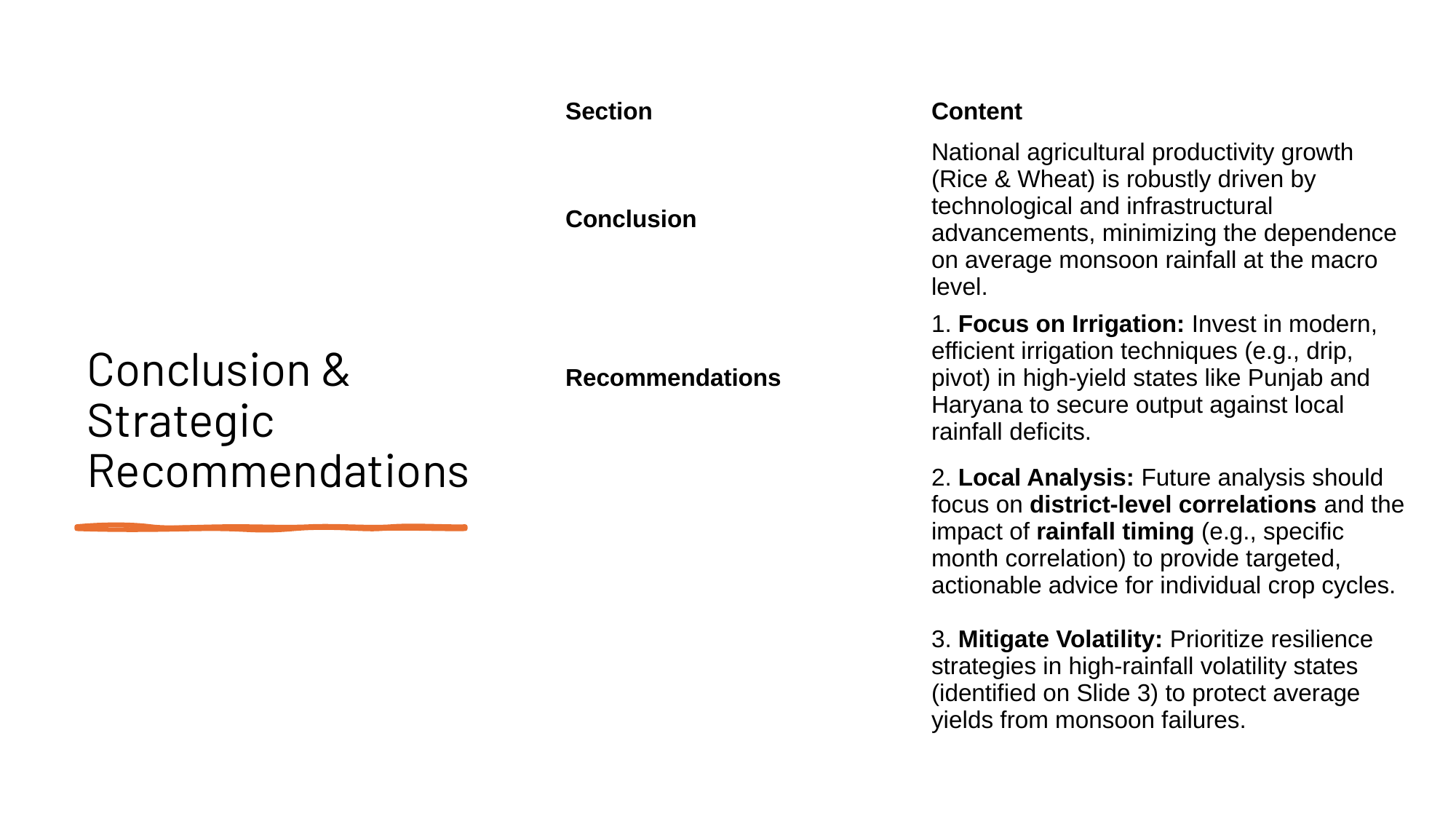

# Conclusion & Strategic Recommendations
| Section | Content |
| --- | --- |
| Conclusion | National agricultural productivity growth (Rice & Wheat) is robustly driven by technological and infrastructural advancements, minimizing the dependence on average monsoon rainfall at the macro level. |
| Recommendations | 1. Focus on Irrigation: Invest in modern, efficient irrigation techniques (e.g., drip, pivot) in high-yield states like Punjab and Haryana to secure output against local rainfall deficits. |
|  | 2. Local Analysis: Future analysis should focus on district-level correlations and the impact of rainfall timing (e.g., specific month correlation) to provide targeted, actionable advice for individual crop cycles. |
|  | 3. Mitigate Volatility: Prioritize resilience strategies in high-rainfall volatility states (identified on Slide 3) to protect average yields from monsoon failures. |